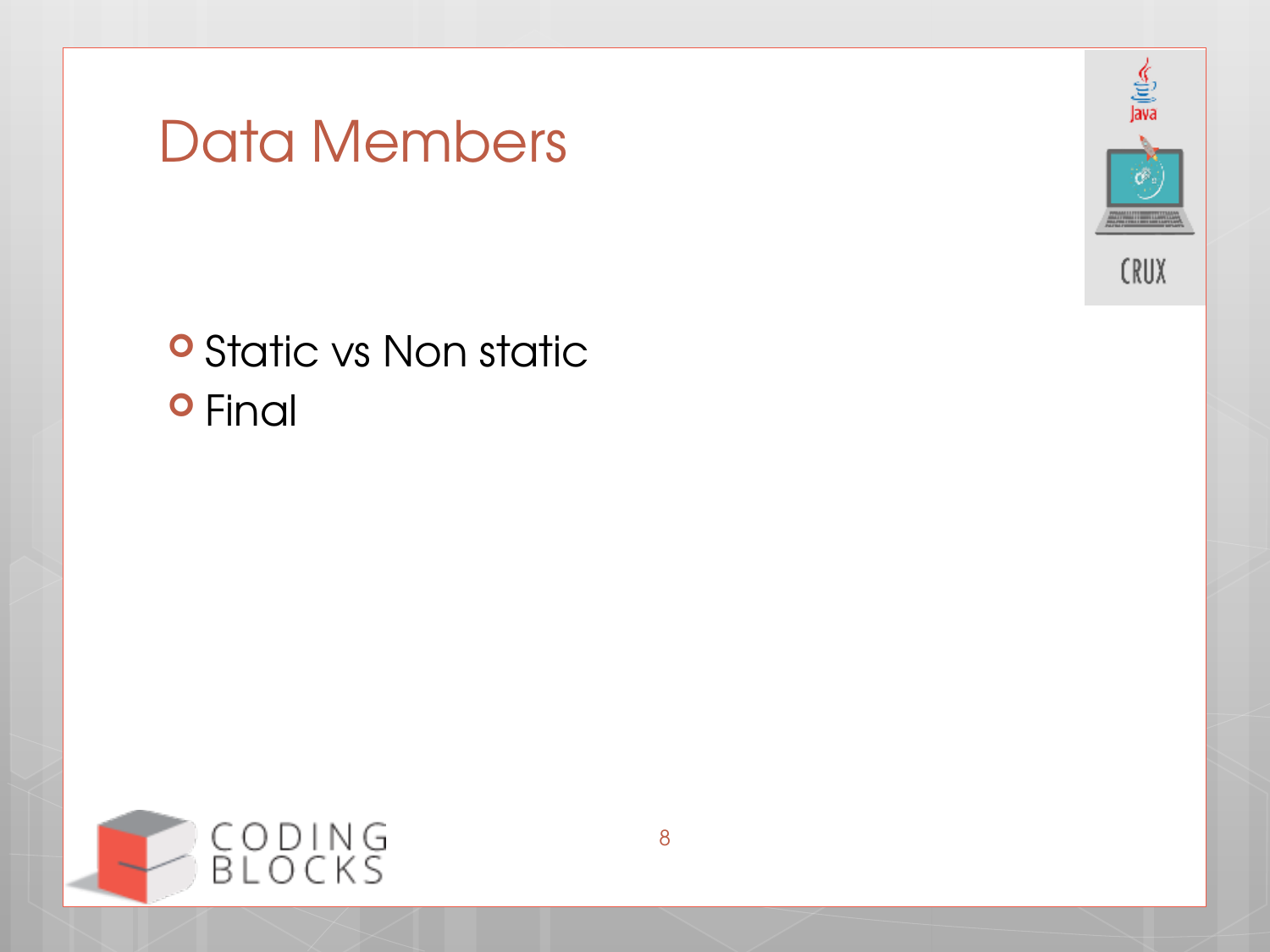

# Data Members

Static vs Non static
Final
8